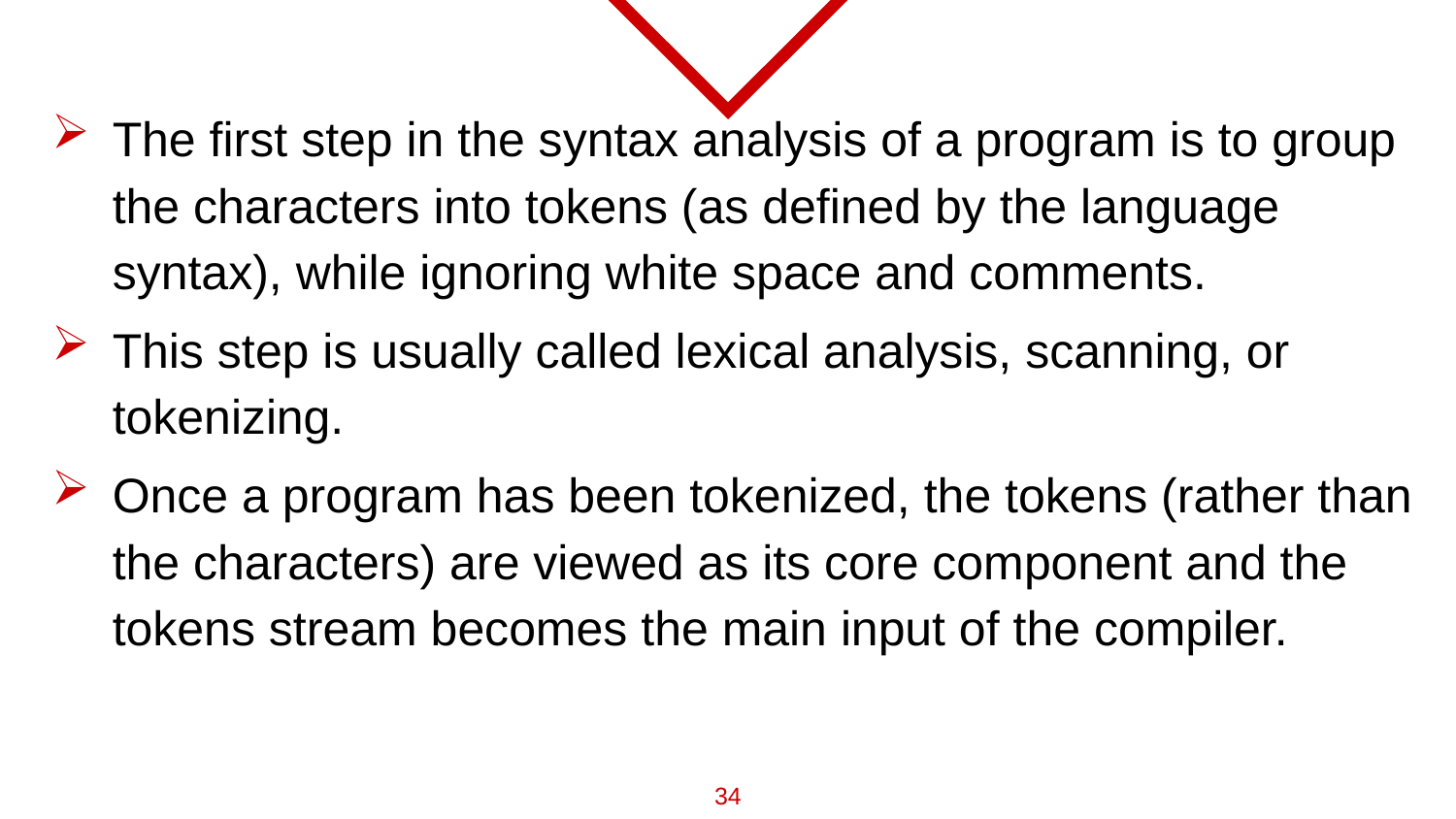

The first step in the syntax analysis of a program is to group the characters into tokens (as defined by the language syntax), while ignoring white space and comments.
This step is usually called lexical analysis, scanning, or tokenizing.
Once a program has been tokenized, the tokens (rather than the characters) are viewed as its core component and the tokens stream becomes the main input of the compiler.

34